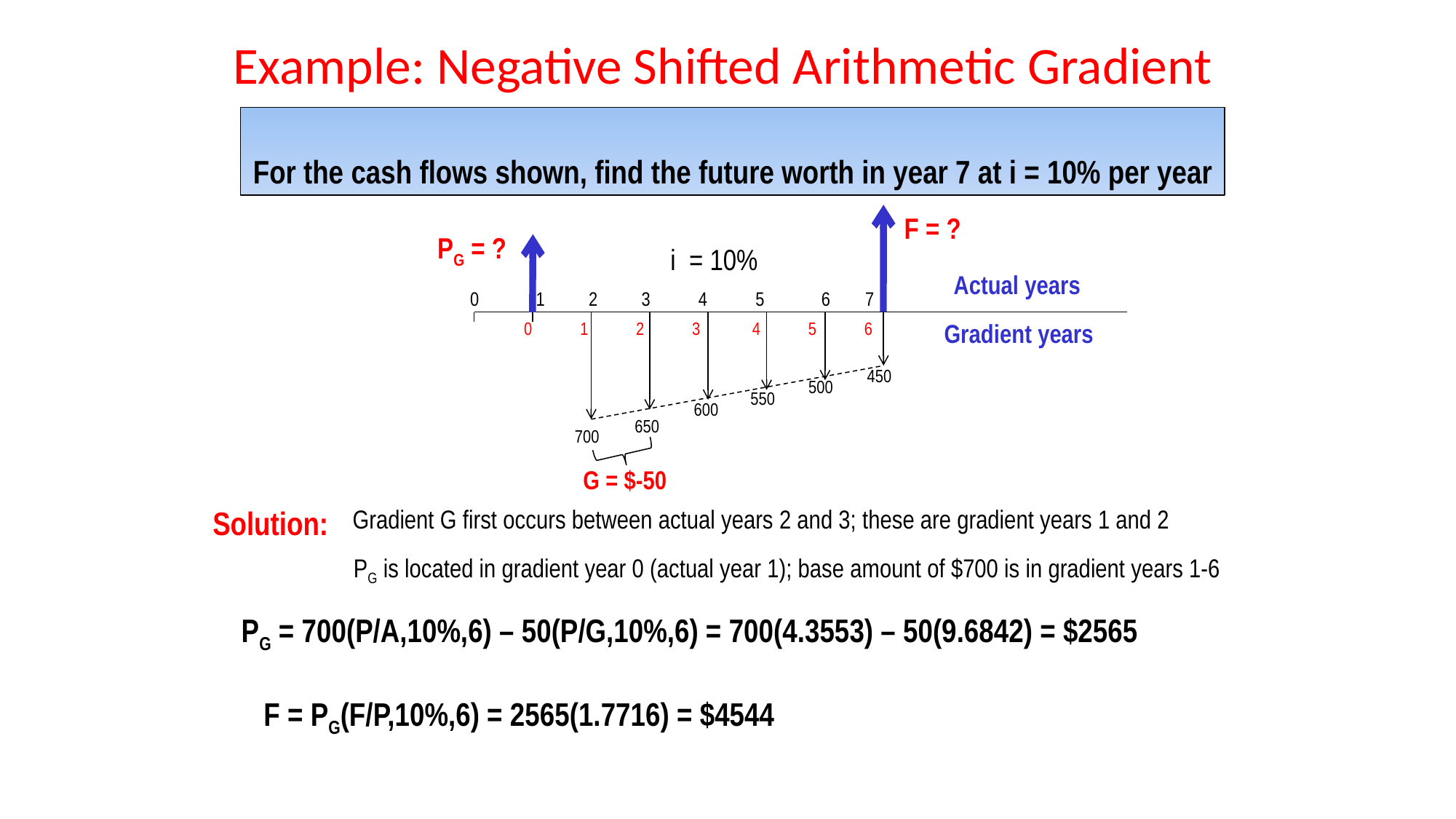

Example: Negative Shifted Arithmetic Gradient

For the cash flows shown, find the future worth in year 7 at i = 10% per year
F = ?
PG = ?
i  = 10%
Actual years
0             1          2          3           4           5             6        7
0            1            2            3             4            5            6
Gradient years
450
500
550
600
650
700

G = $-50
Solution:
Gradient G first occurs between actual years 2 and 3; these are gradient years 1 and 2
PG is located in gradient year 0 (actual year 1); base amount of $700 is in gradient years 1-6
PG = 700(P/A,10%,6) – 50(P/G,10%,6) = 700(4.3553) – 50(9.6842) = $2565

   F = PG(F/P,10%,6) = 2565(1.7716) = $4544